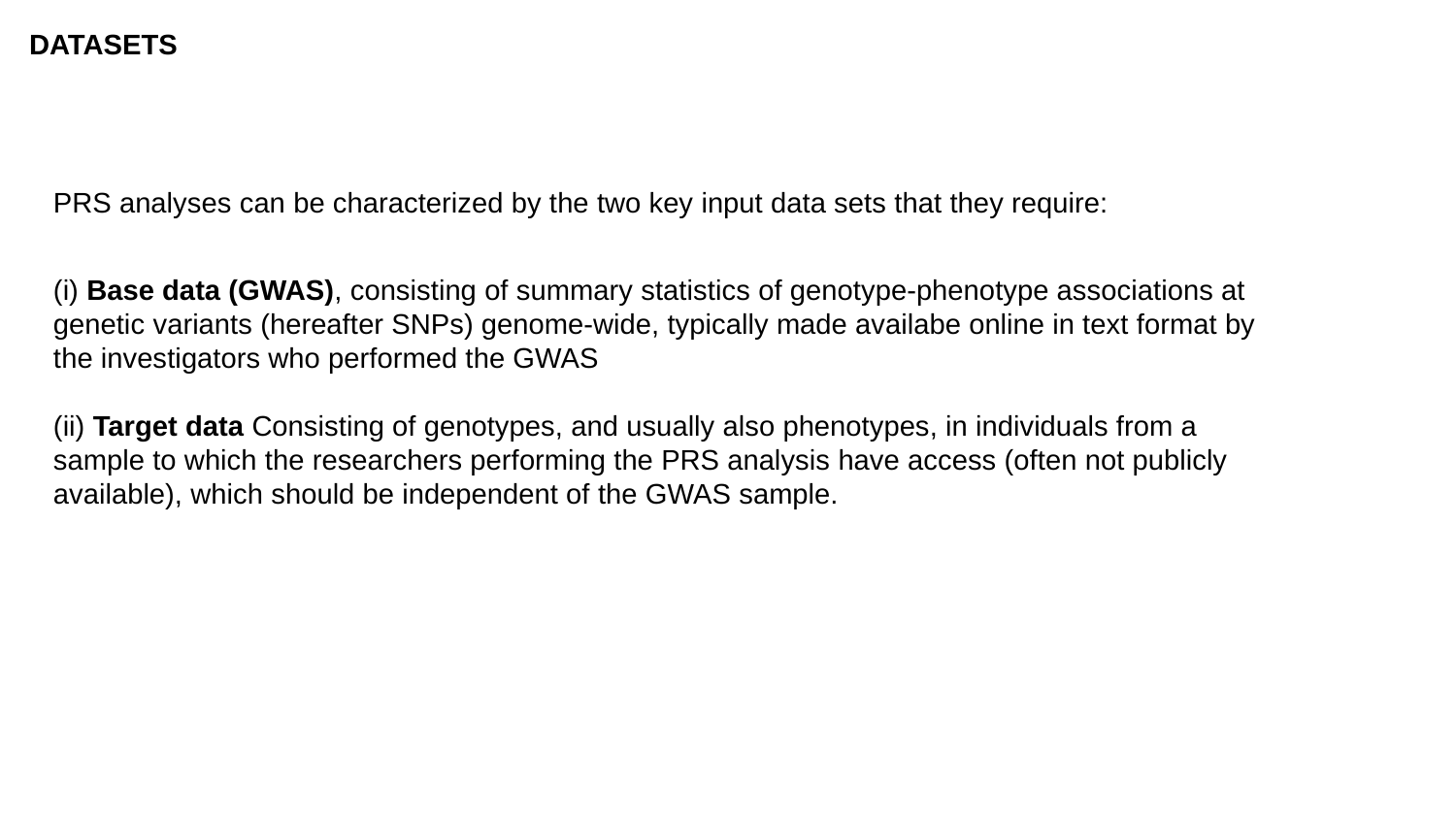

DATASETS
PRS analyses can be characterized by the two key input data sets that they require:
(i) Base data (GWAS), consisting of summary statistics of genotype-phenotype associations at genetic variants (hereafter SNPs) genome-wide, typically made availabe online in text format by the investigators who performed the GWAS

(ii) Target data Consisting of genotypes, and usually also phenotypes, in individuals from a sample to which the researchers performing the PRS analysis have access (often not publicly available), which should be independent of the GWAS sample.